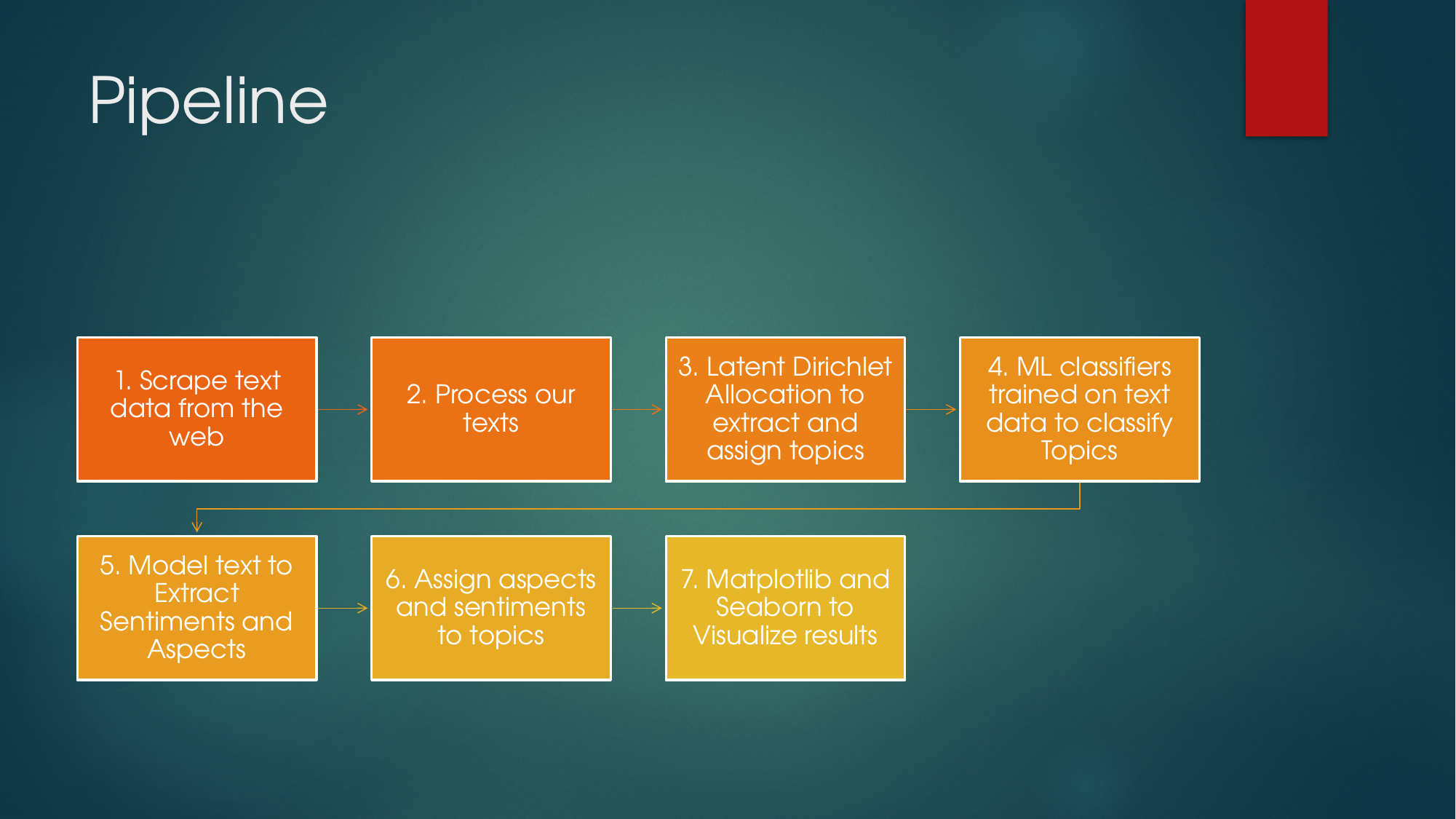

# Pipeline

1. Scrape text data from the web

2. Process our texts

3. Latent Dirichlet Allocation to extract and assign topics

4. ML classifiers trained on text data to classify Topics

5. Model text to Extract Sentiments and Aspects

6. Assign aspects and sentiments to topics
7. Matplotlib and Seaborn to Visualize results